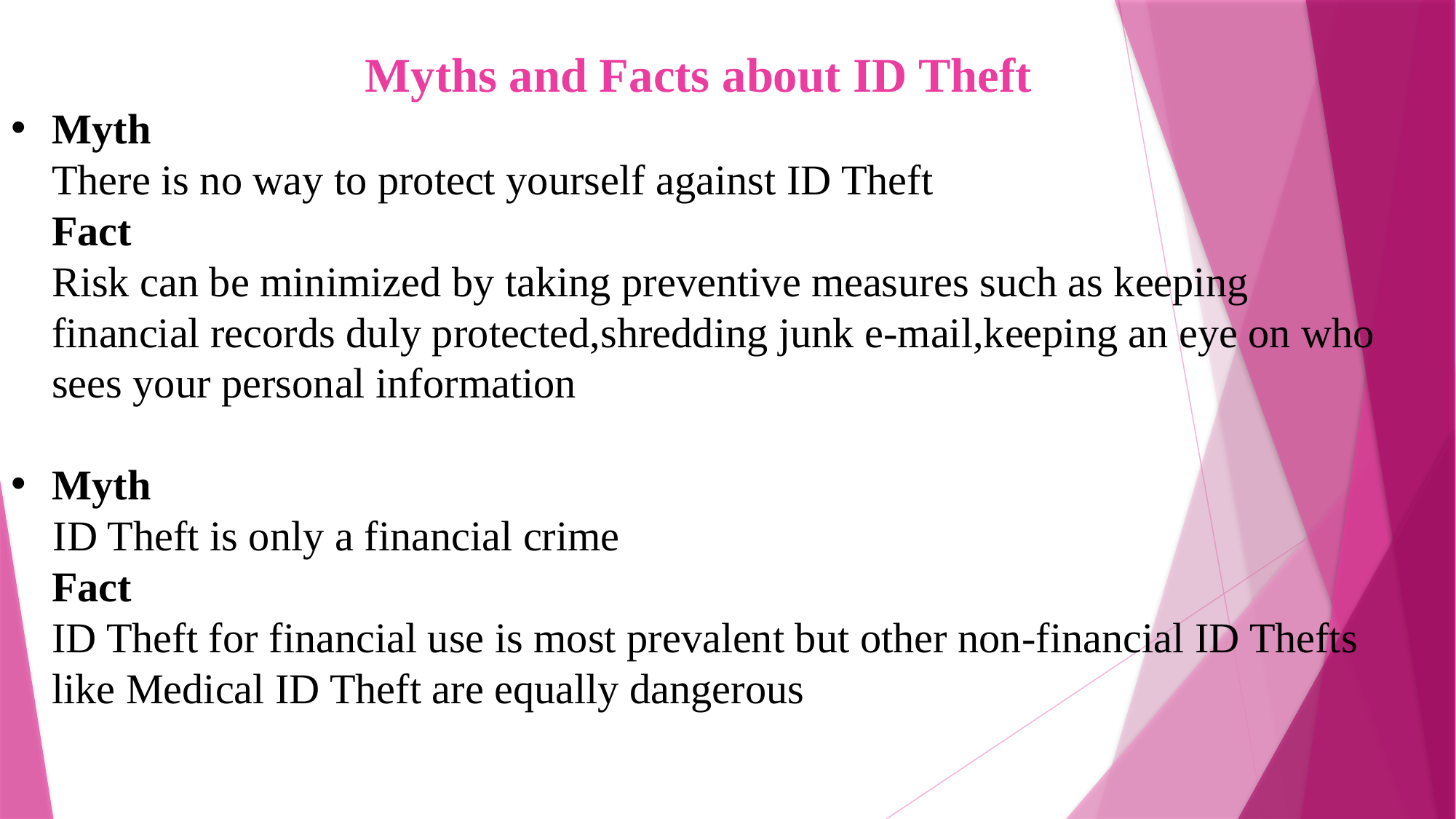

Myths and Facts about ID Theft
Myth
	There is no way to protect yourself against ID Theft
	Fact
	Risk can be minimized by taking preventive measures such as keeping financial records duly protected,shredding junk e-mail,keeping an eye on who sees your personal information

Myth
    ID Theft is only a financial crime
	Fact
	ID Theft for financial use is most prevalent but other non-financial ID Thefts like Medical ID Theft are equally dangerous